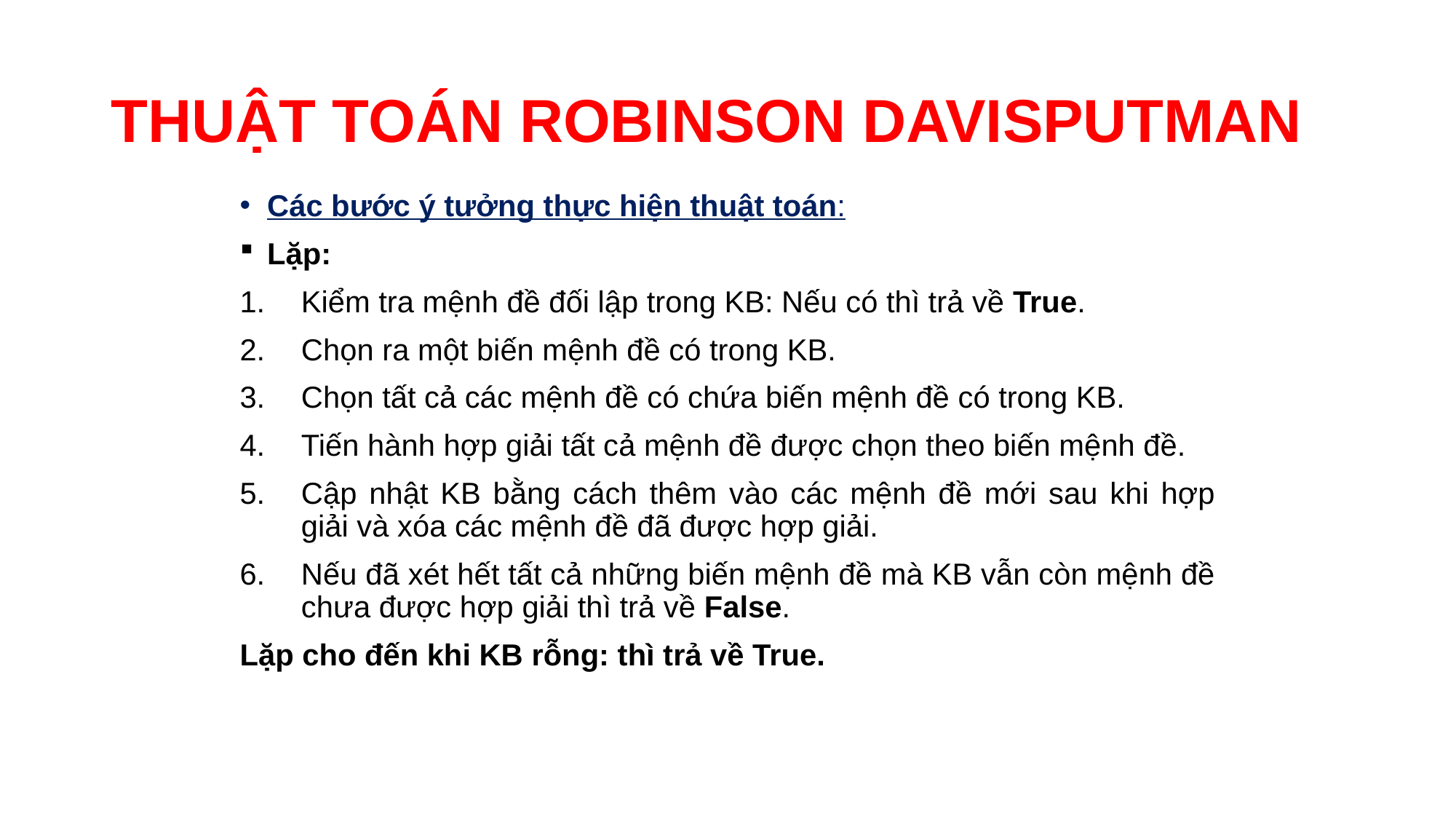

# THUẬT TOÁN ROBINSON DAVISPUTMAN
Các bước ý tưởng thực hiện thuật toán:
Lặp:
Kiểm tra mệnh đề đối lập trong KB: Nếu có thì trả về True.
Chọn ra một biến mệnh đề có trong KB.
Chọn tất cả các mệnh đề có chứa biến mệnh đề có trong KB.
Tiến hành hợp giải tất cả mệnh đề được chọn theo biến mệnh đề.
Cập nhật KB bằng cách thêm vào các mệnh đề mới sau khi hợp giải và xóa các mệnh đề đã được hợp giải.
Nếu đã xét hết tất cả những biến mệnh đề mà KB vẫn còn mệnh đề chưa được hợp giải thì trả về False.
Lặp cho đến khi KB rỗng: thì trả về True.